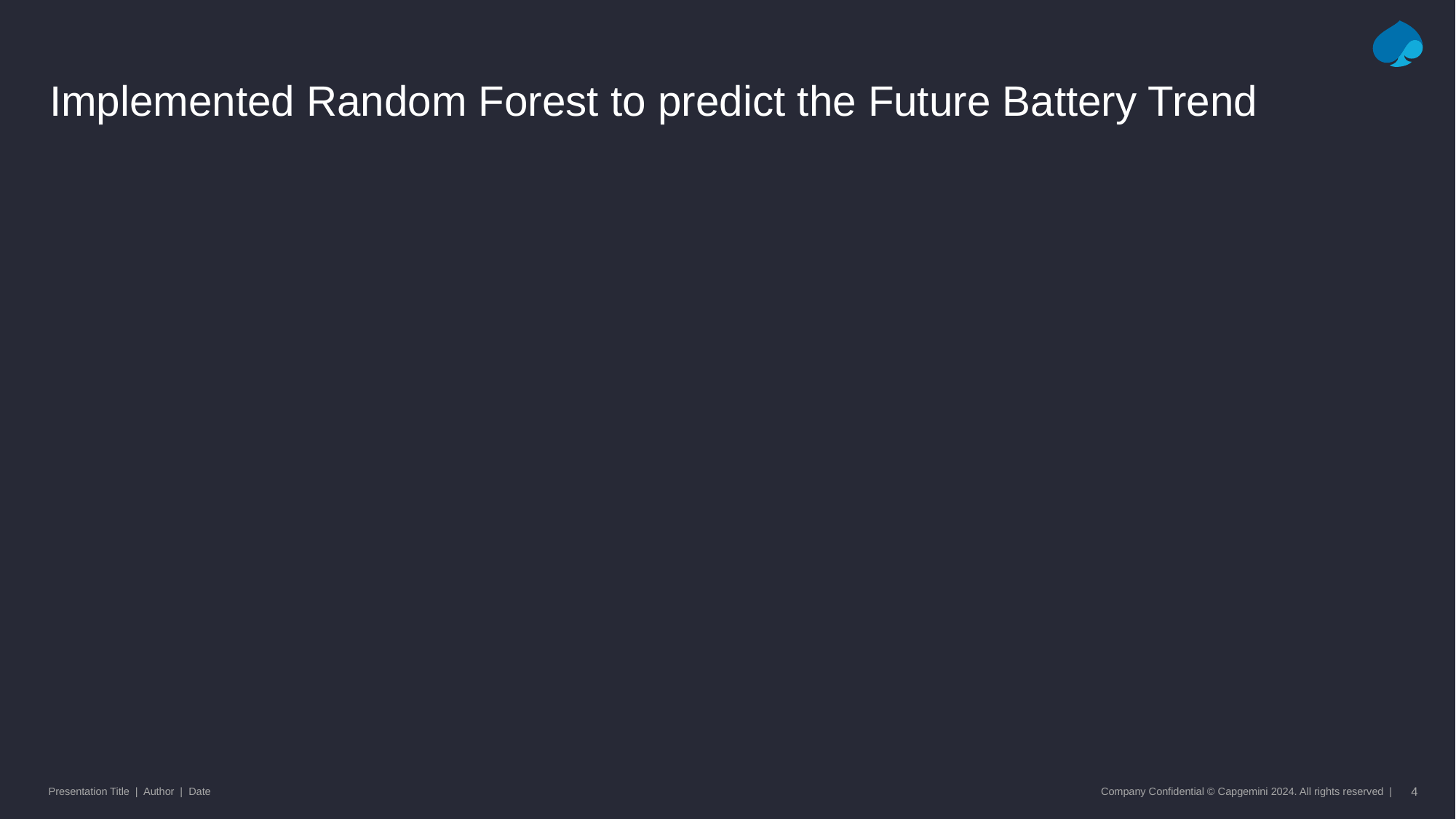

# Implemented Random Forest to predict the Future Battery Trend